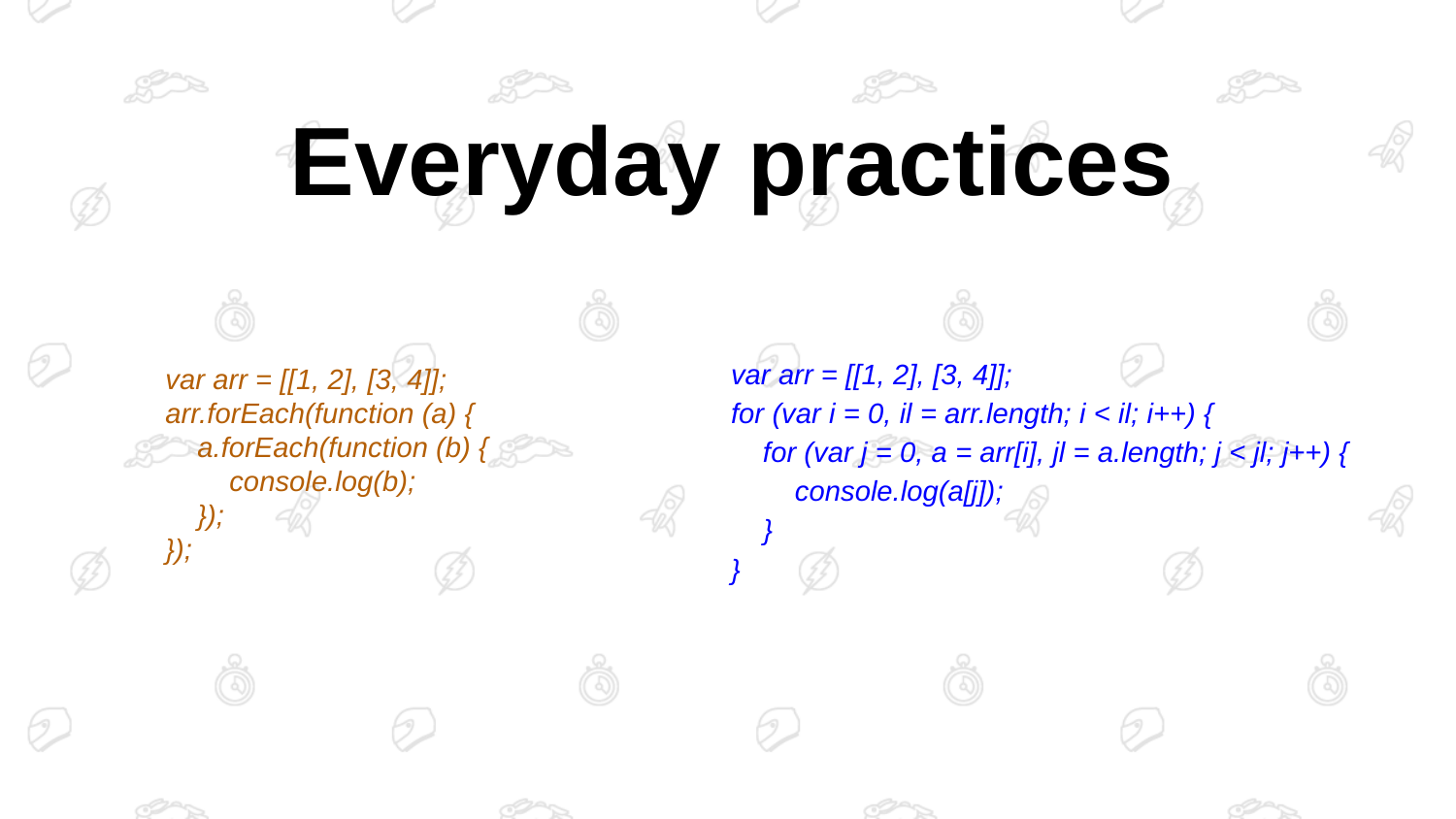

Everyday practices
var arr = [[1, 2], [3, 4]];
arr.forEach(function (a) {
    a.forEach(function (b) {
        console.log(b);
    });
});
var arr = [[1, 2], [3, 4]];
for (var i = 0, il = arr.length; i < il; i++) {
    for (var j = 0, a = arr[i], jl = a.length; j < jl; j++) {
        console.log(a[j]);
    }
}